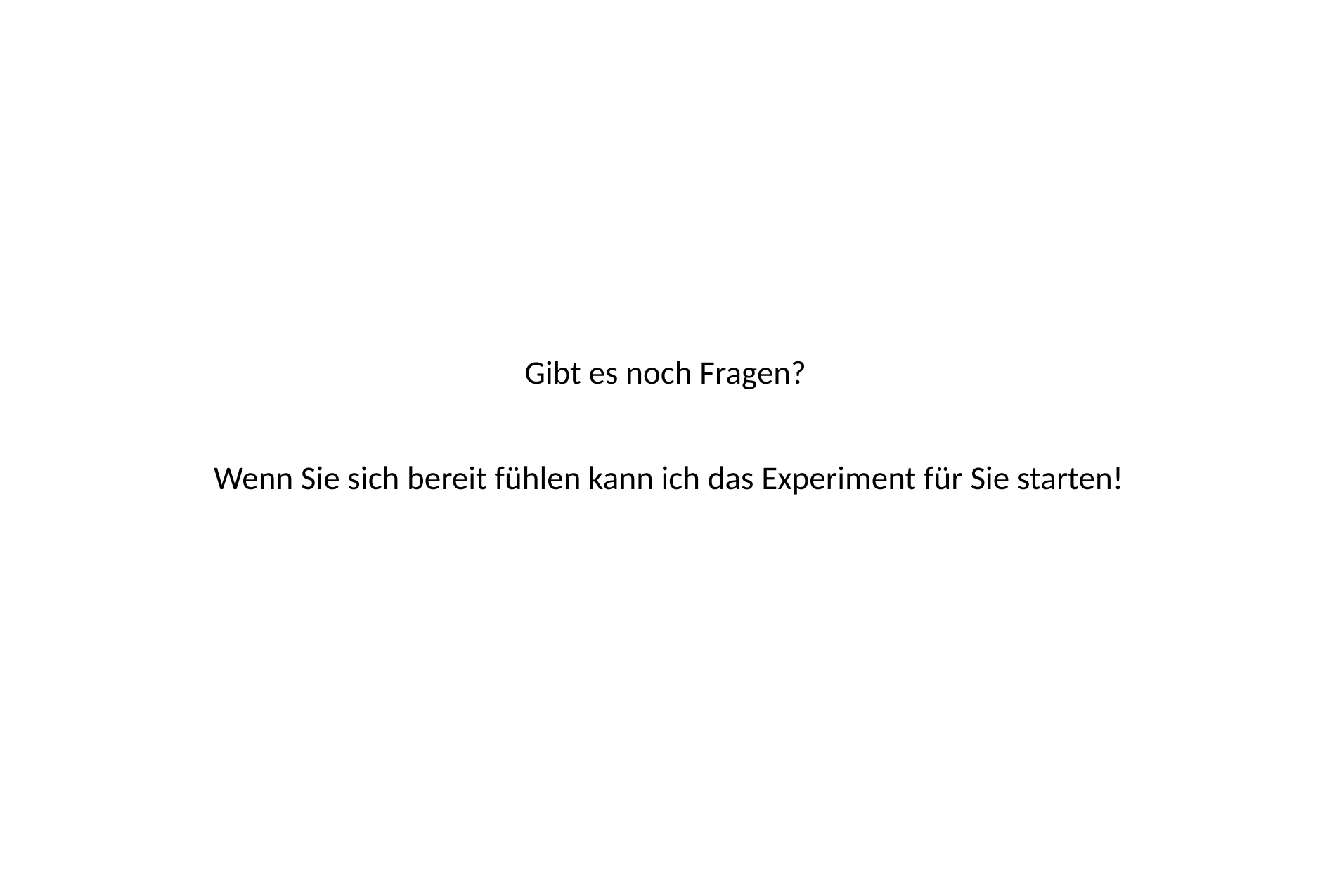

Gibt es noch Fragen?

Wenn Sie sich bereit fühlen kann ich das Experiment für Sie starten!